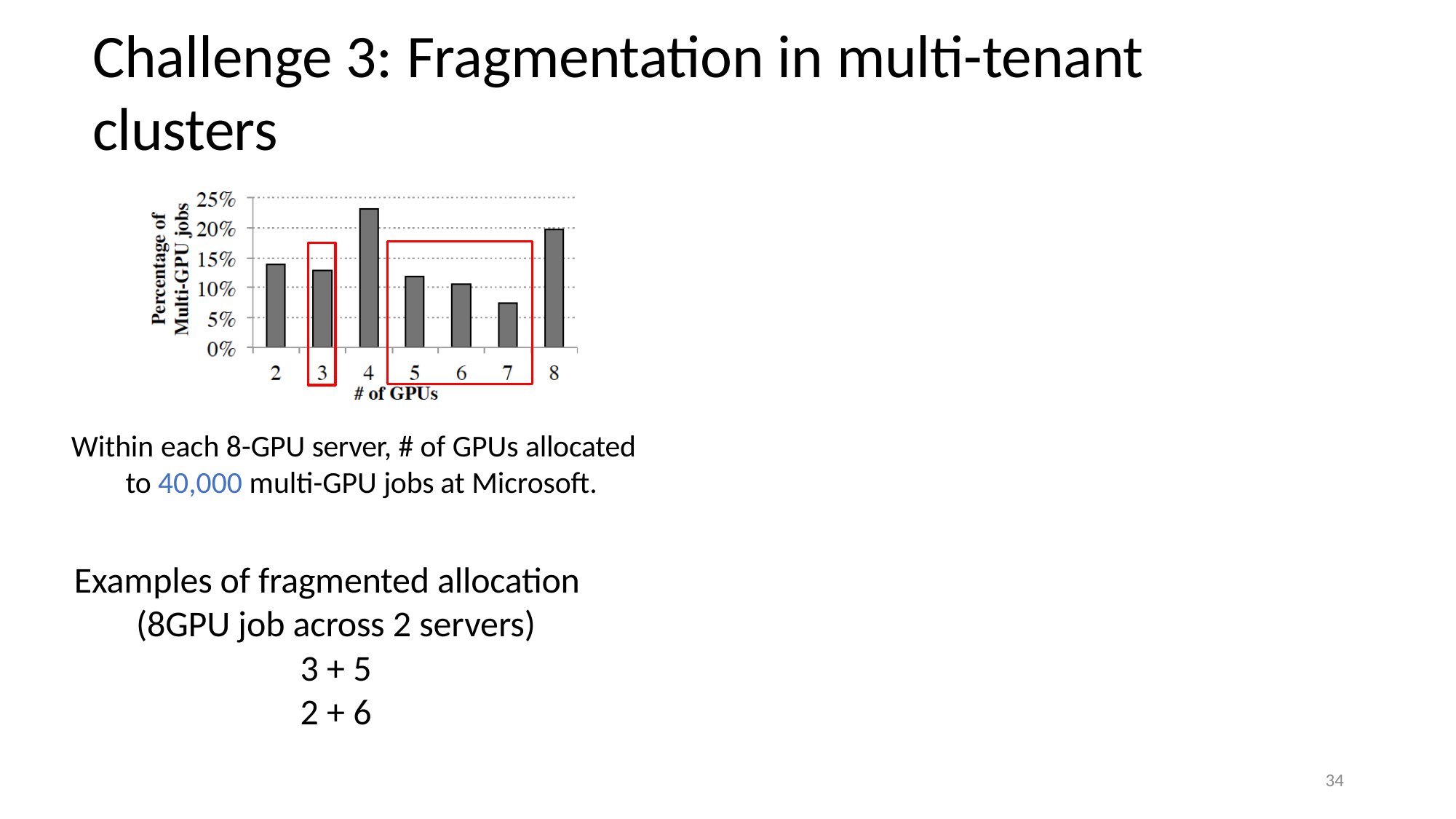

# Challenge 3: Fragmentation in multi-tenant clusters

Within each 8-GPU server, # of GPUs allocated  to 40,000 multi-GPU jobs at Microsoft.

Examples of fragmented allocation  (8GPU job across 2 servers)
3 + 5
2 + 6
34